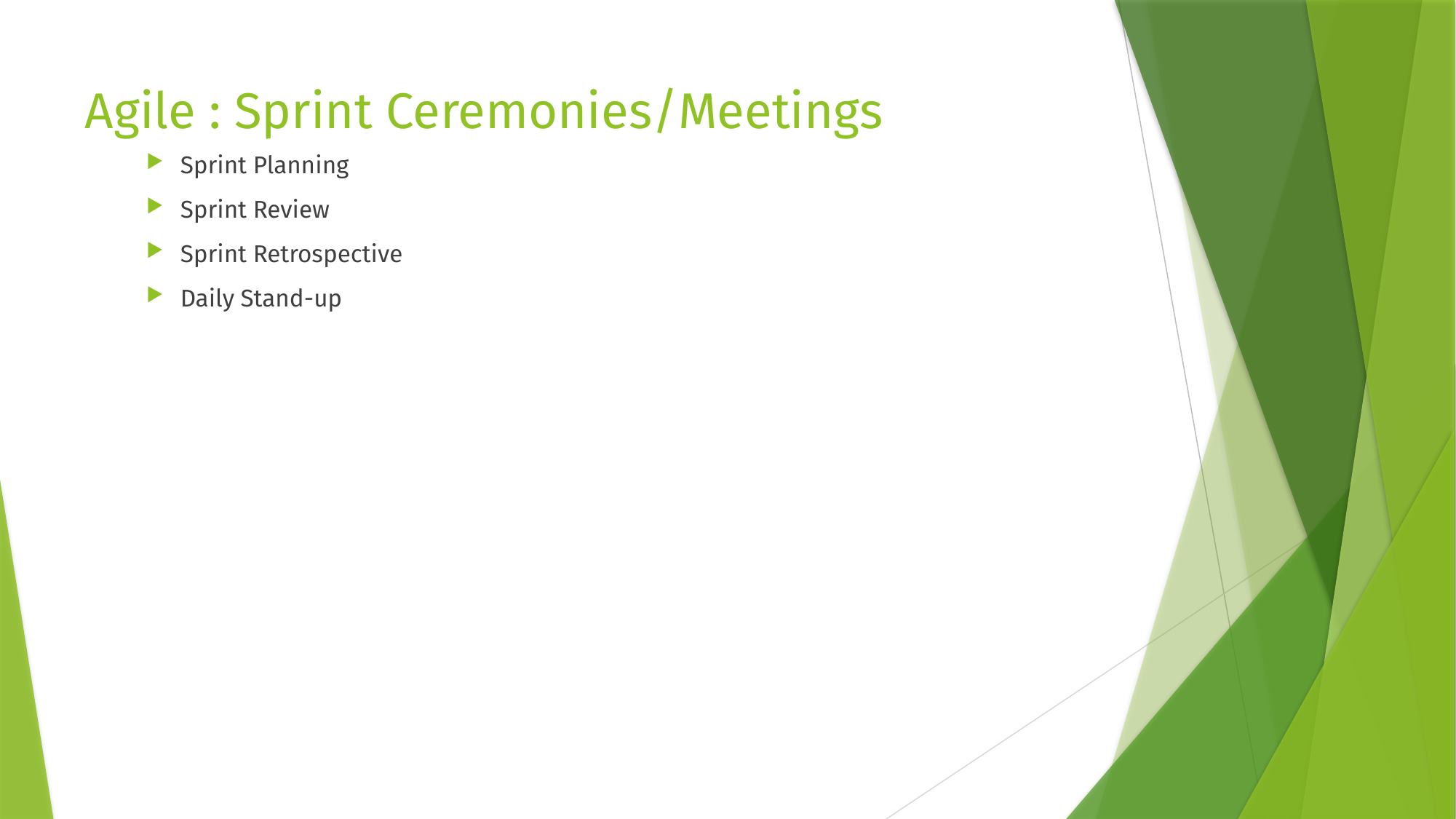

# Agile : Sprint Ceremonies/Meetings
Sprint Planning
Sprint Review
Sprint Retrospective
Daily Stand-up